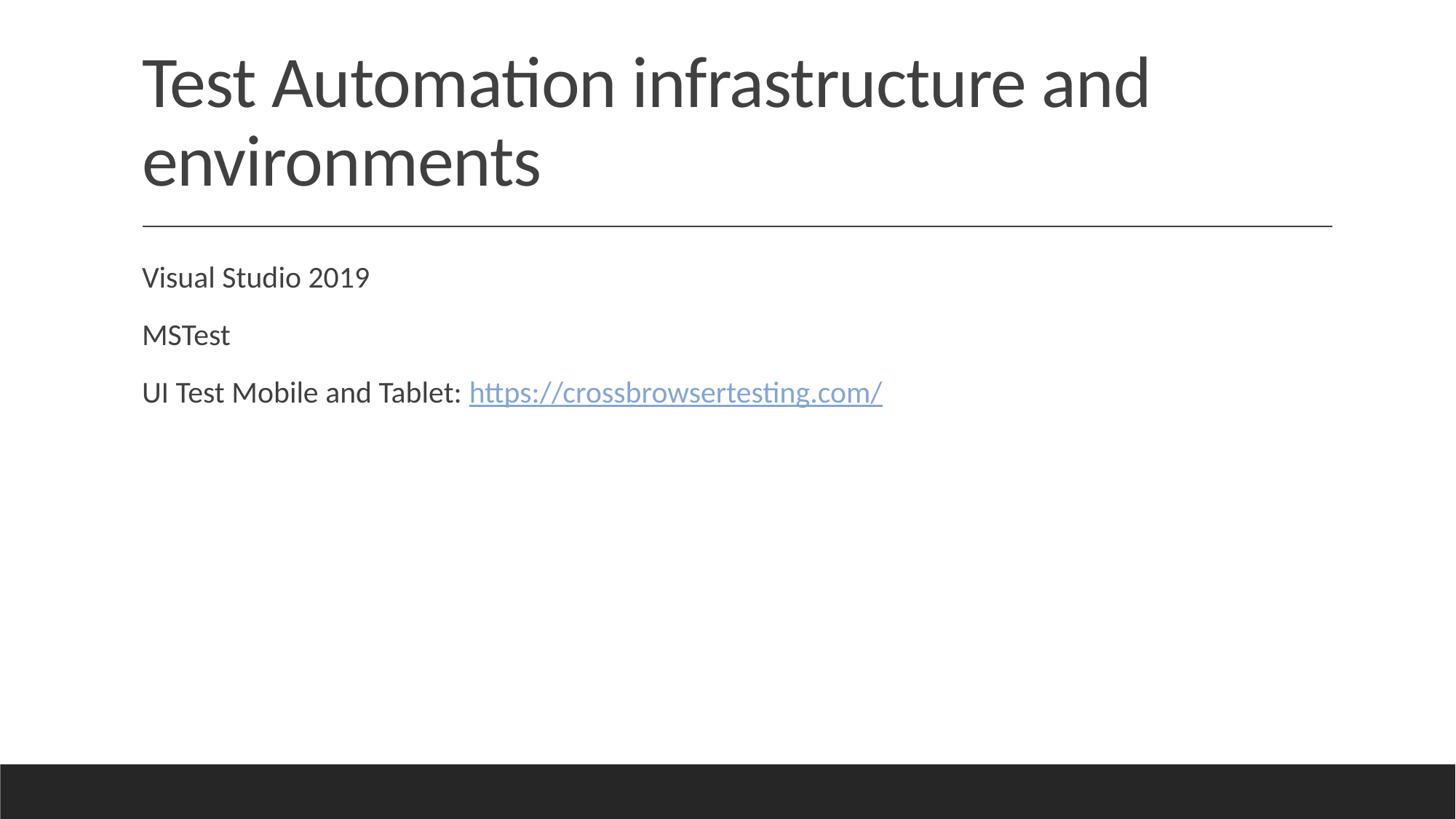

# Test Automation infrastructure and environments
Visual Studio 2019
MSTest
UI Test Mobile and Tablet: https://crossbrowsertesting.com/